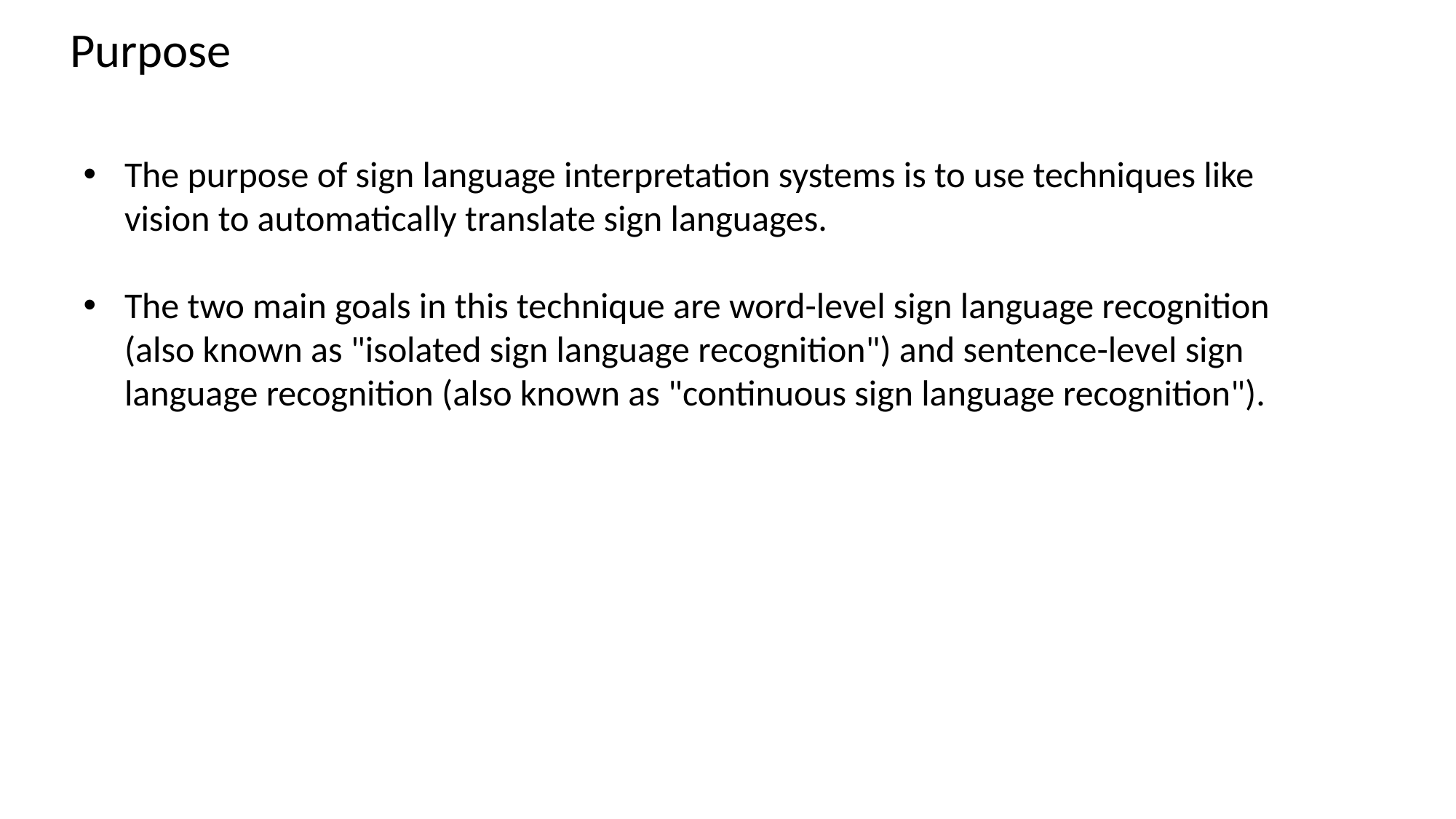

Purpose
The purpose of sign language interpretation systems is to use techniques like vision to automatically translate sign languages.

The two main goals in this technique are word-level sign language recognition (also known as "isolated sign language recognition") and sentence-level sign language recognition (also known as "continuous sign language recognition").